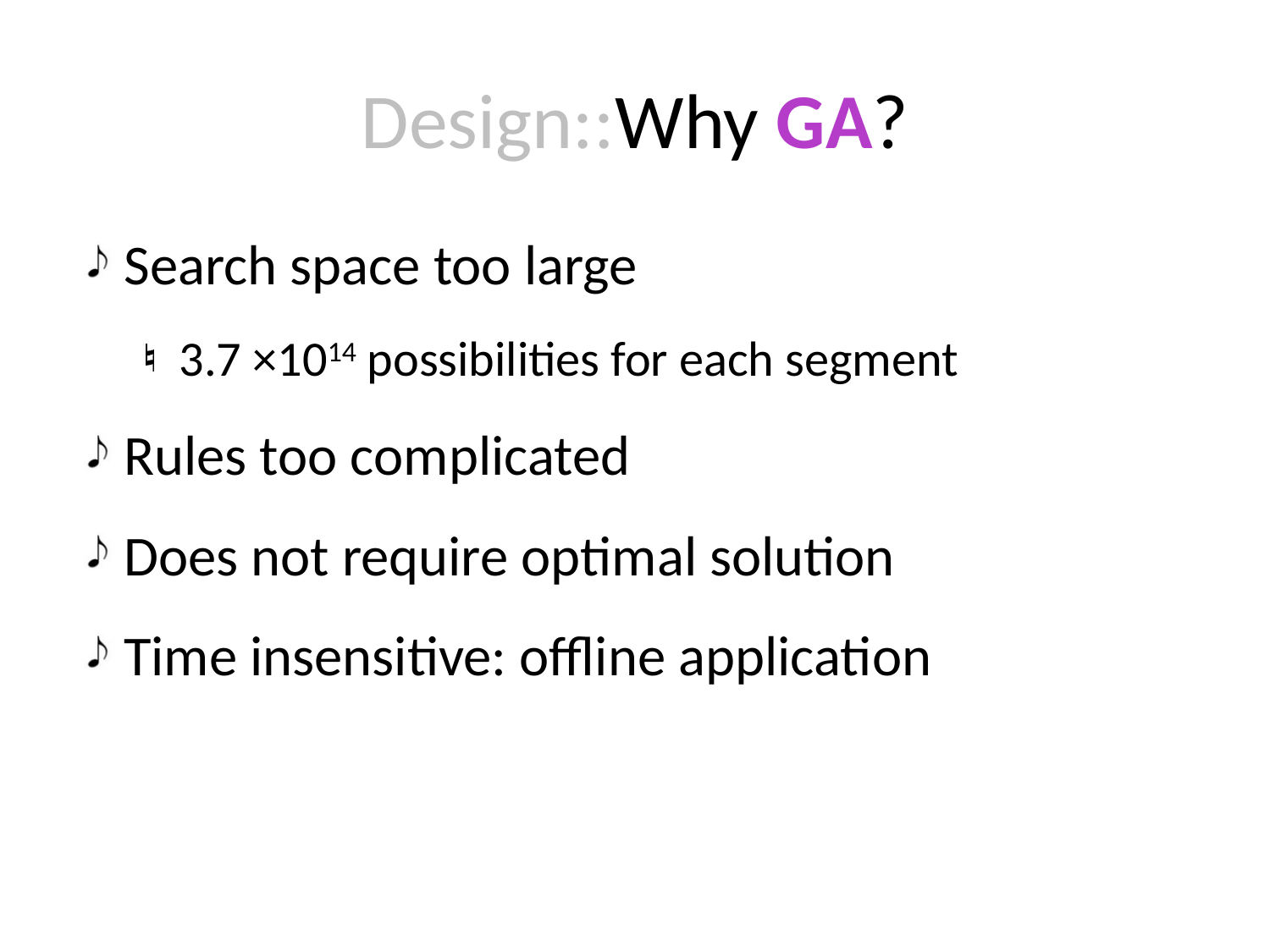

# Design::Why GA?
Search space too large
3.7 ×1014 possibilities for each segment
Rules too complicated
Does not require optimal solution
Time insensitive: offline application